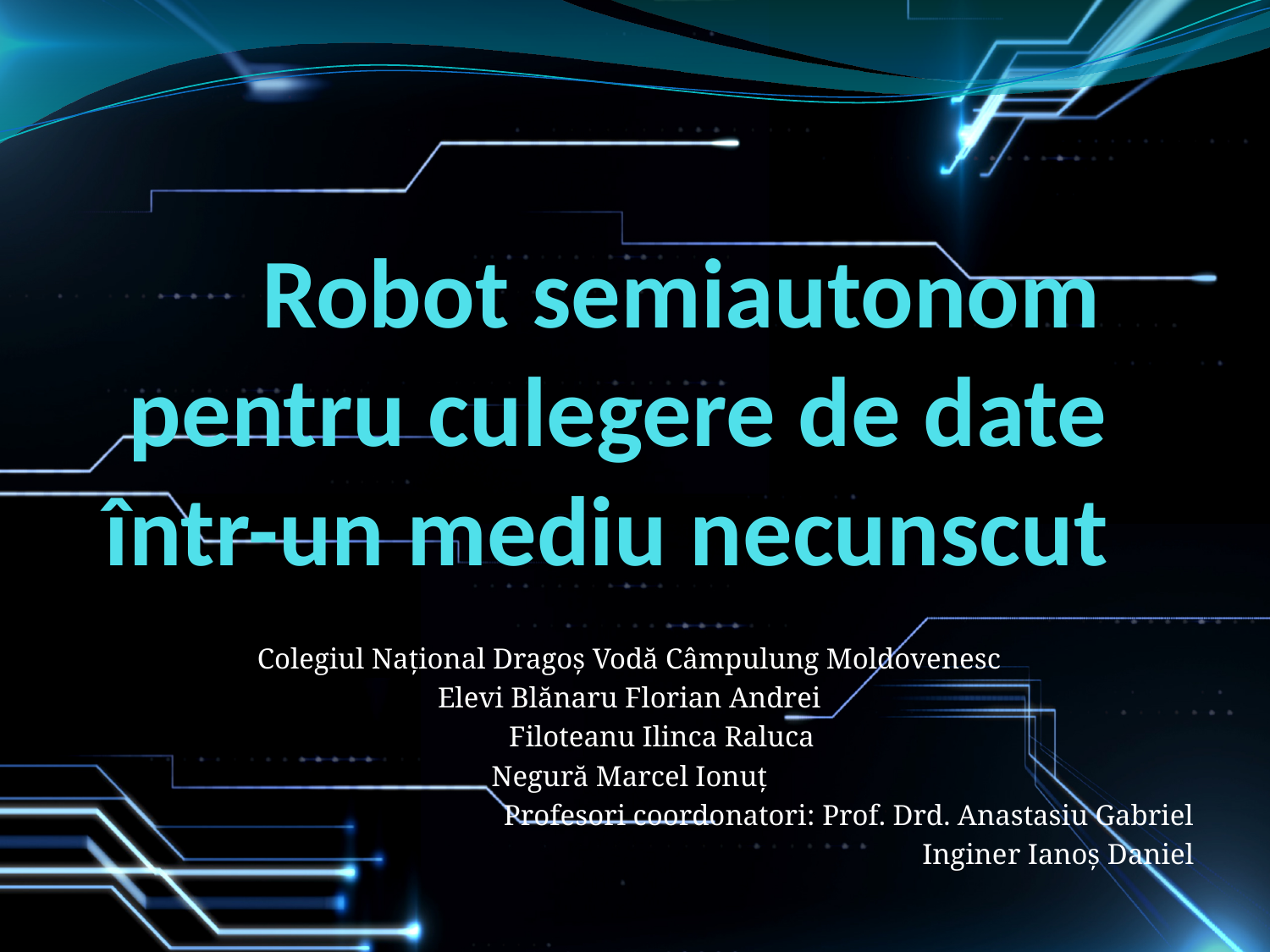

# Robot semiautonom pentru culegere de date într-un mediu necunscut
Colegiul Național Dragoș Vodă Câmpulung Moldovenesc
Elevi Blănaru Florian Andrei
         Filoteanu Ilinca Raluca
Negură Marcel Ionuț
Profesori coordonatori: Prof. Drd. Anastasiu Gabriel
Inginer Ianoș Daniel